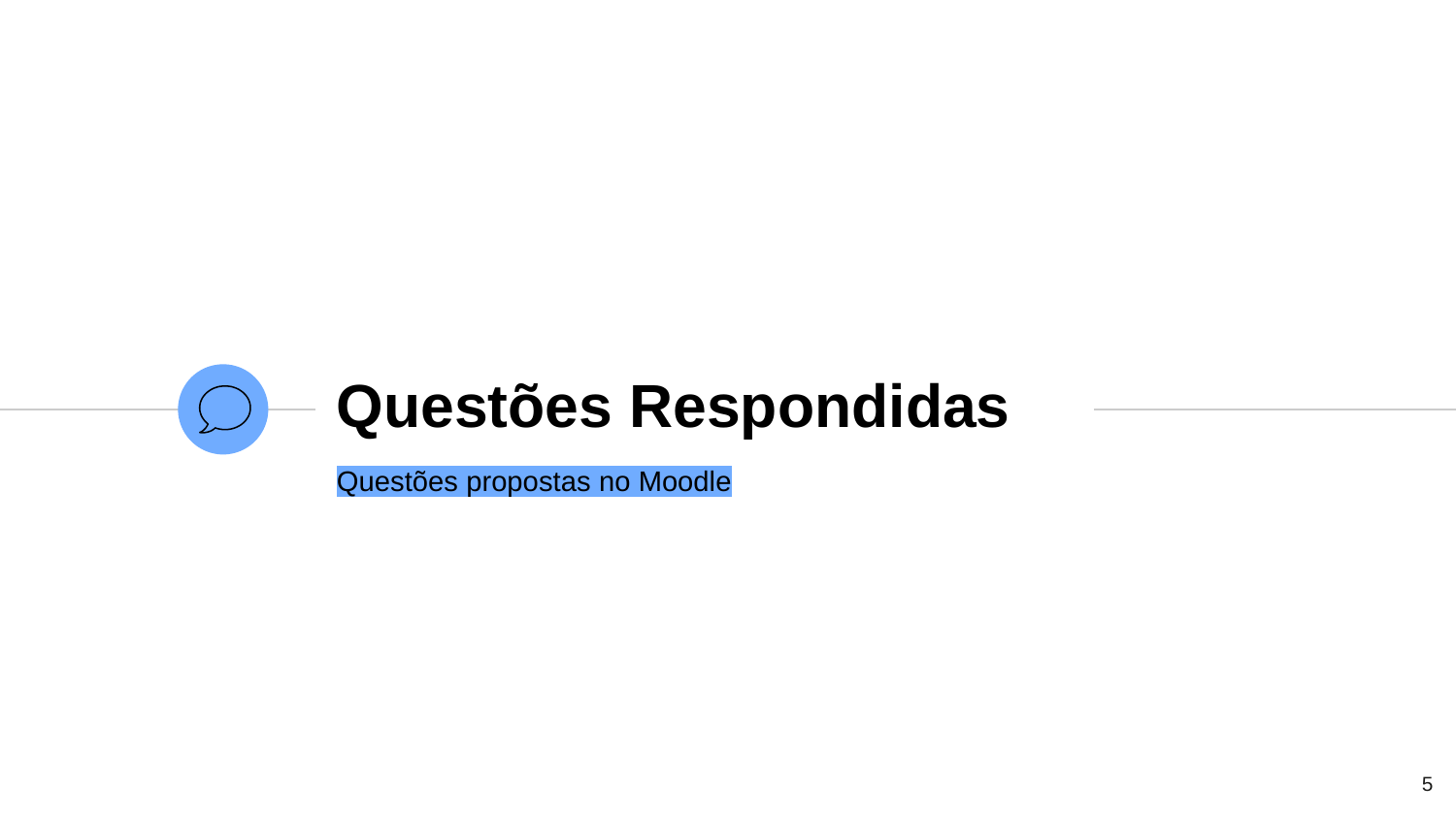

# Questões Respondidas

Questões propostas no Moodle
5